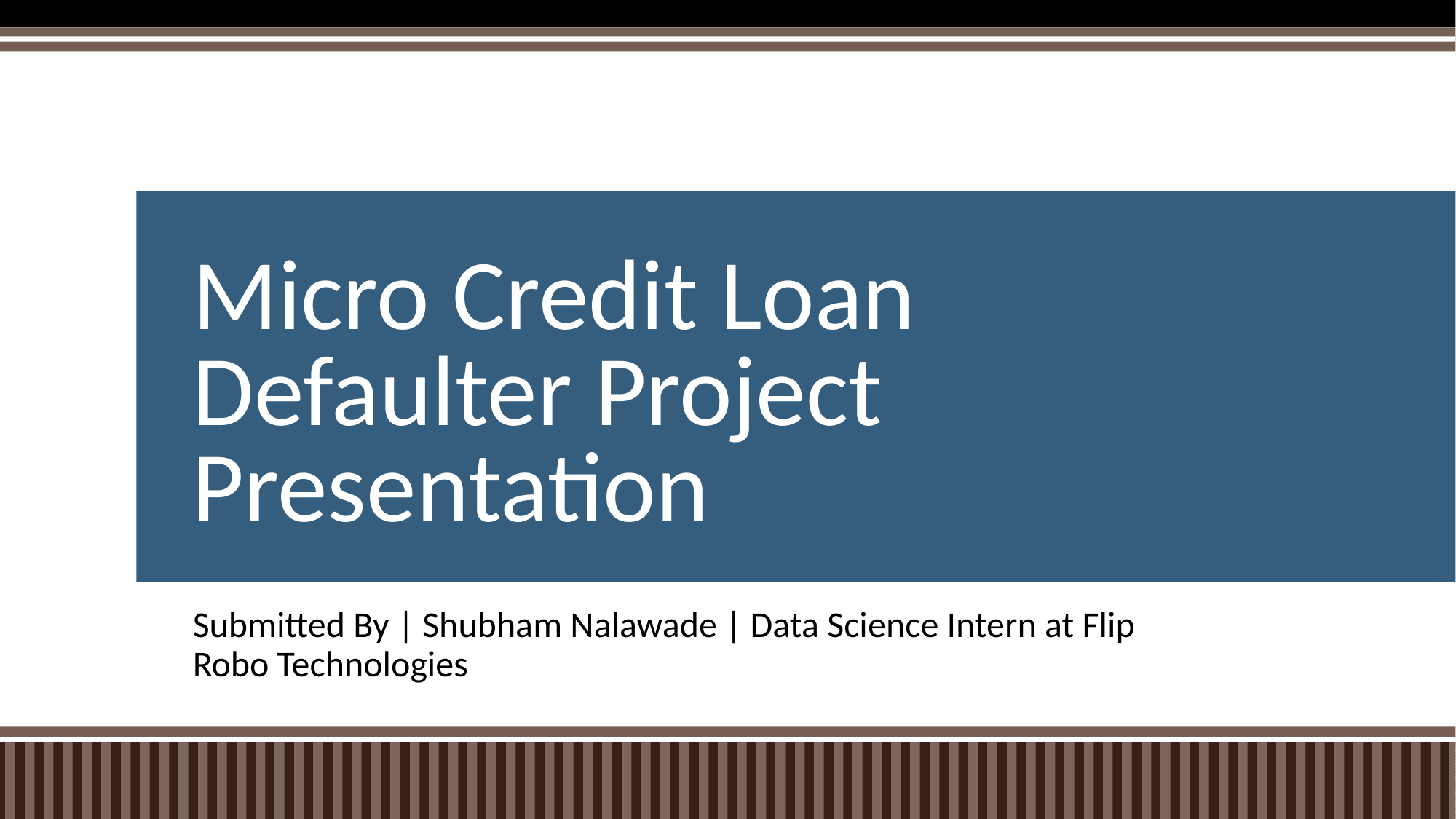

# Micro Credit Loan Defaulter Project Presentation
Submitted By | Shubham Nalawade | Data Science Intern at Flip Robo Technologies